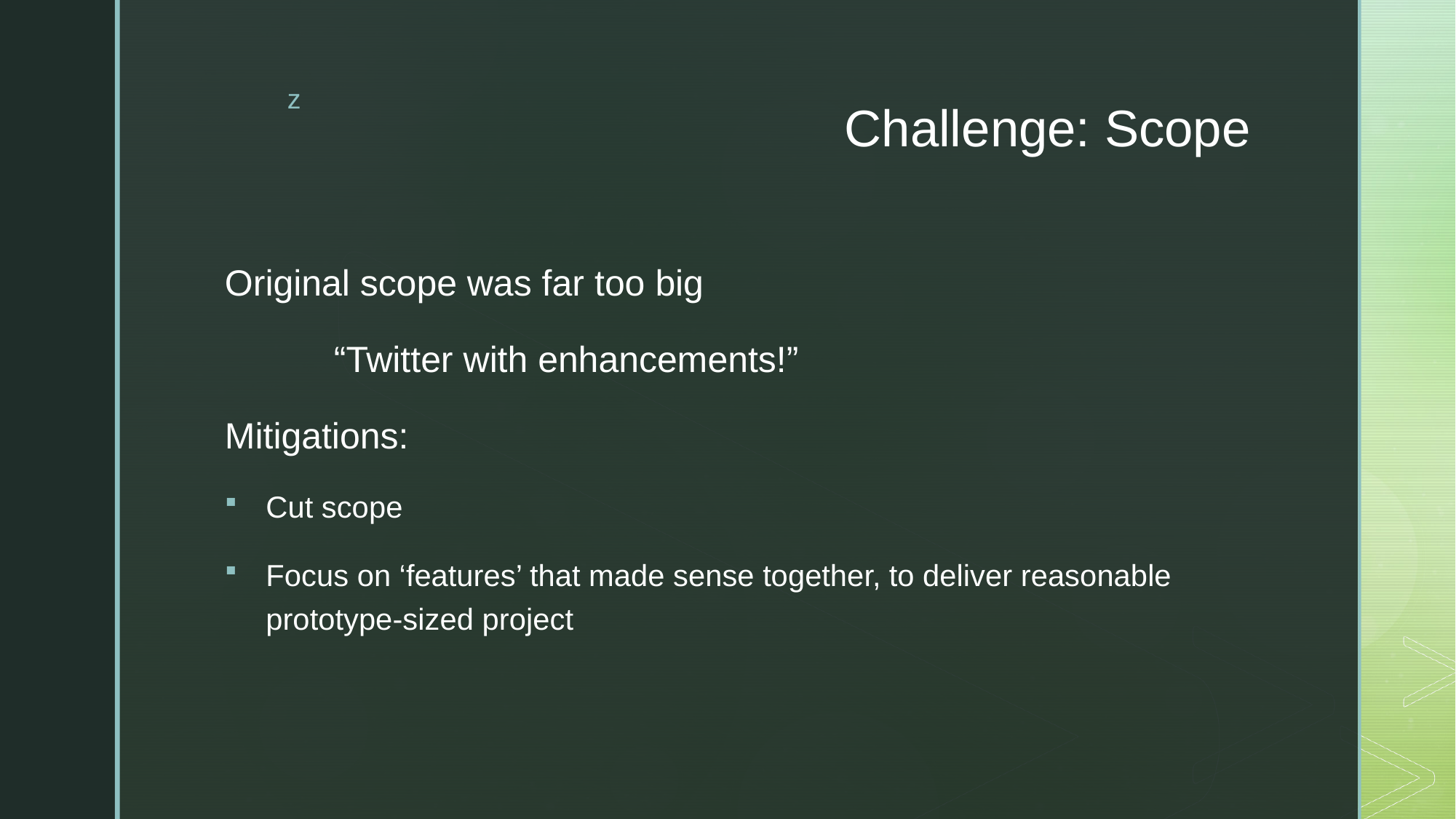

# Challenge: Scope
Original scope was far too big
	“Twitter with enhancements!”
Mitigations:
Cut scope
Focus on ‘features’ that made sense together, to deliver reasonable prototype-sized project